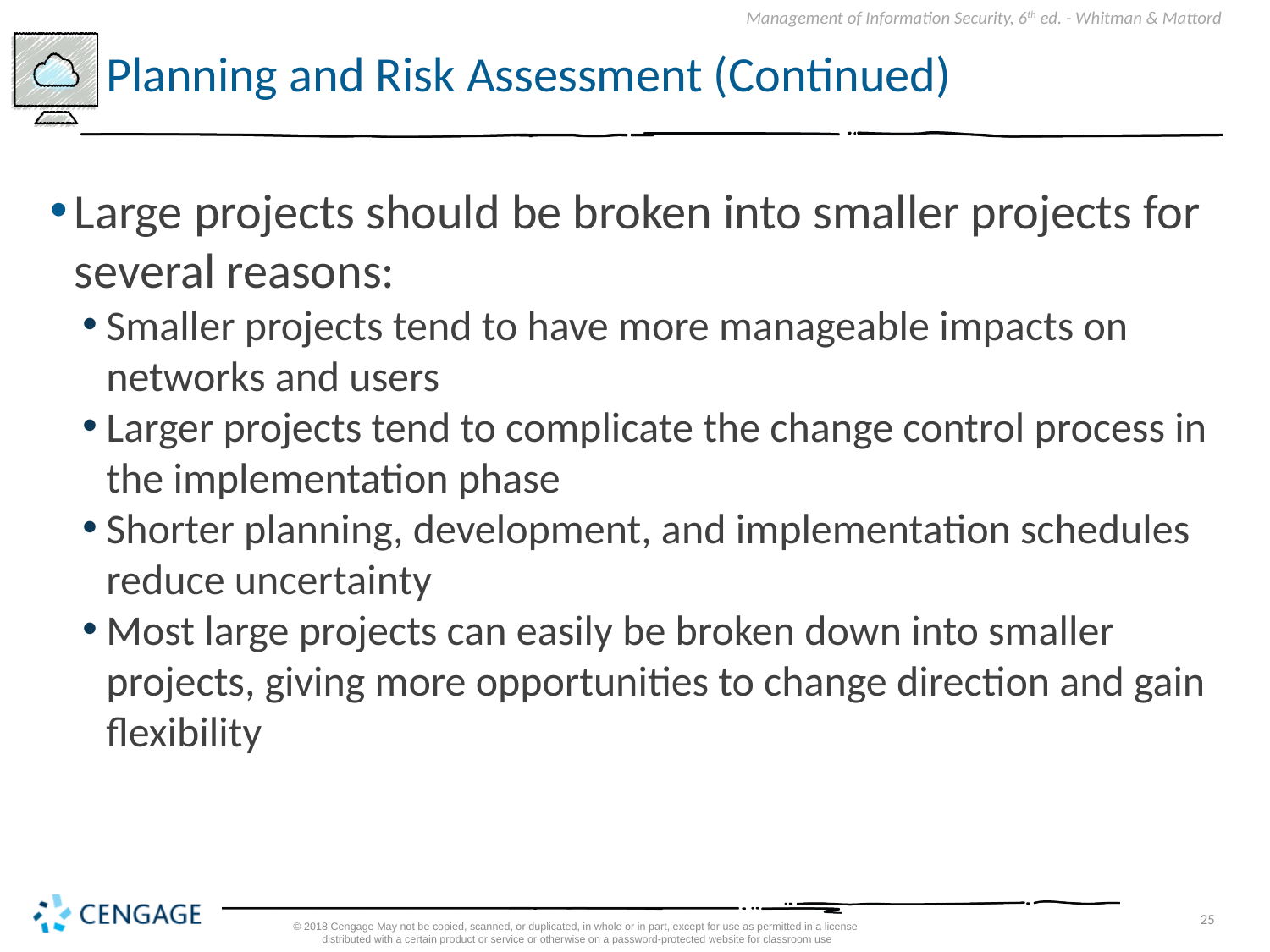

# Planning and Risk Assessment (Continued)
Large projects should be broken into smaller projects for several reasons:
Smaller projects tend to have more manageable impacts on networks and users
Larger projects tend to complicate the change control process in the implementation phase
Shorter planning, development, and implementation schedules reduce uncertainty
Most large projects can easily be broken down into smaller projects, giving more opportunities to change direction and gain flexibility